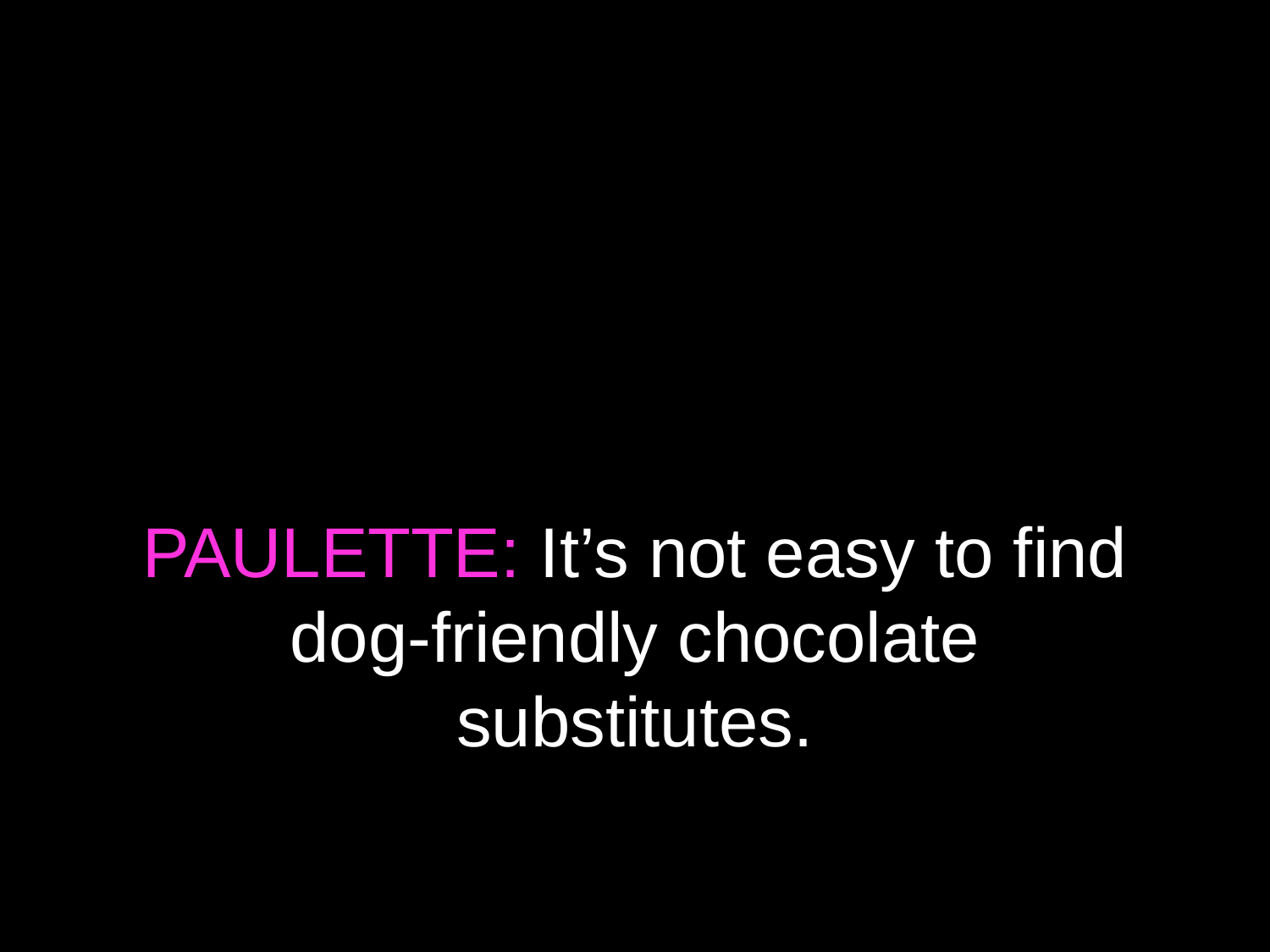

# PAULETTE: It’s not easy to find dog-friendly chocolate substitutes.